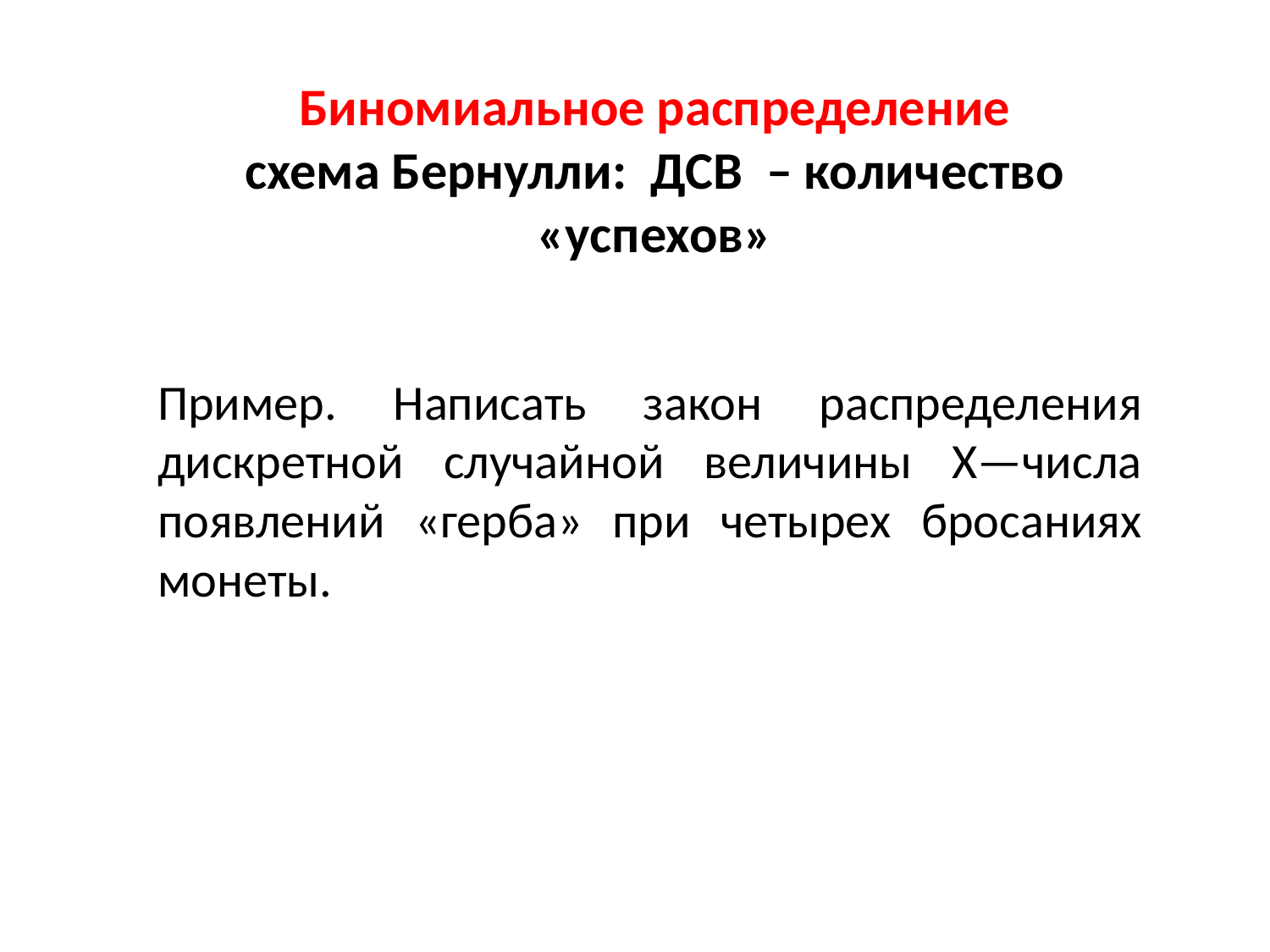

# Биномиальное распределение схема Бернулли:  ДСВ  – количество «успехов»

Пример. Написать закон распределения дискретной случайной величины X—числа появлений «герба» при четырех бросаниях монеты.